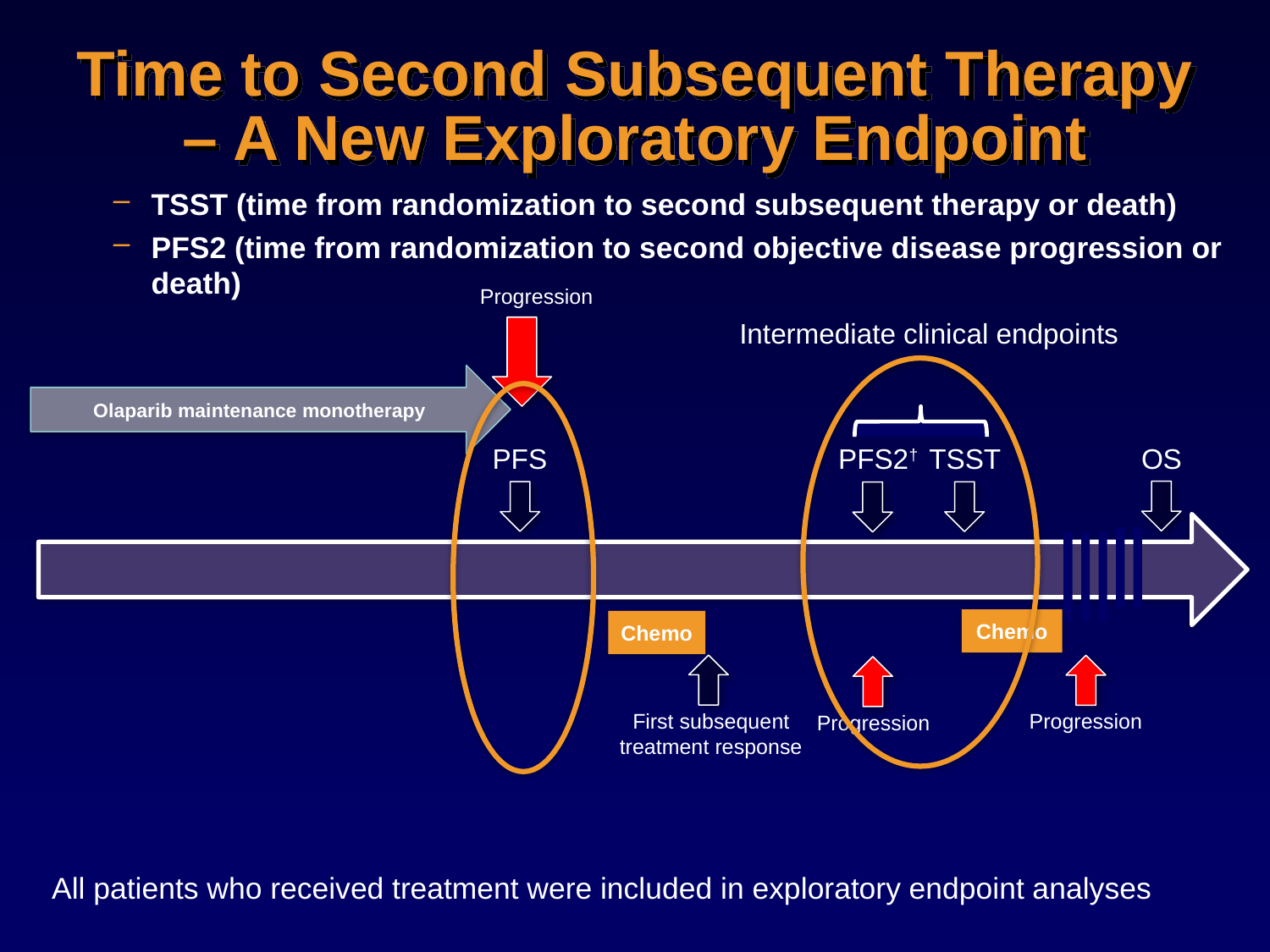

# Time to Second Subsequent Therapy – A New Exploratory Endpoint
TSST (time from randomization to second subsequent therapy or death)
PFS2 (time from randomization to second objective disease progression or death)

Progression
Intermediate clinical endpoints

Olaparib maintenance monotherapy

PFS
PFS2†
TSST
OS

Chemo
Chemo

Progression
First subsequent treatment response
Progression
All patients who received treatment were included in exploratory endpoint analyses